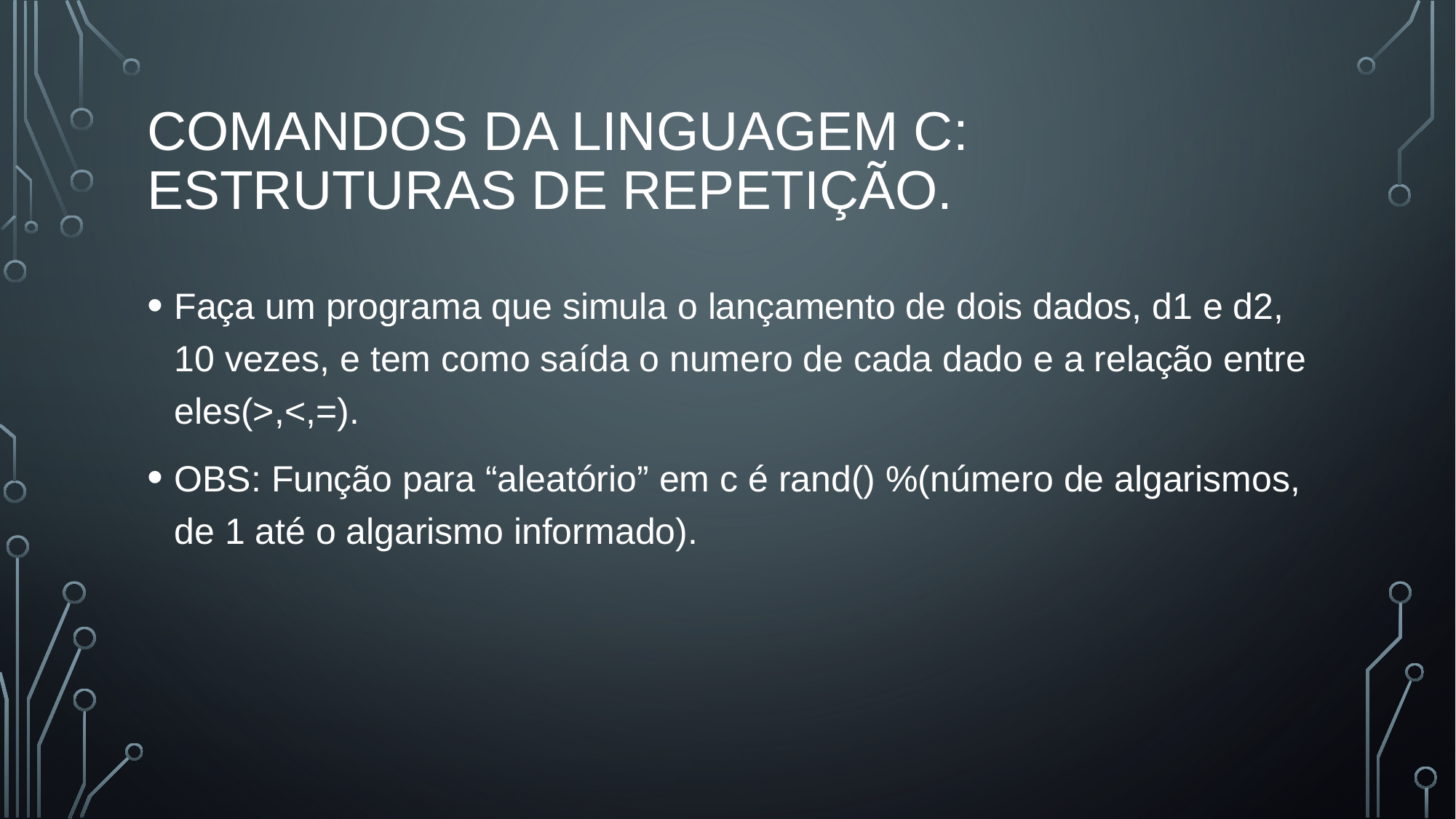

# Comandos da Linguagem C: Estruturas de repetição.
Faça um programa que simula o lançamento de dois dados, d1 e d2, 10 vezes, e tem como saída o numero de cada dado e a relação entre eles(>,<,=).
OBS: Função para “aleatório” em c é rand() %(número de algarismos, de 1 até o algarismo informado).